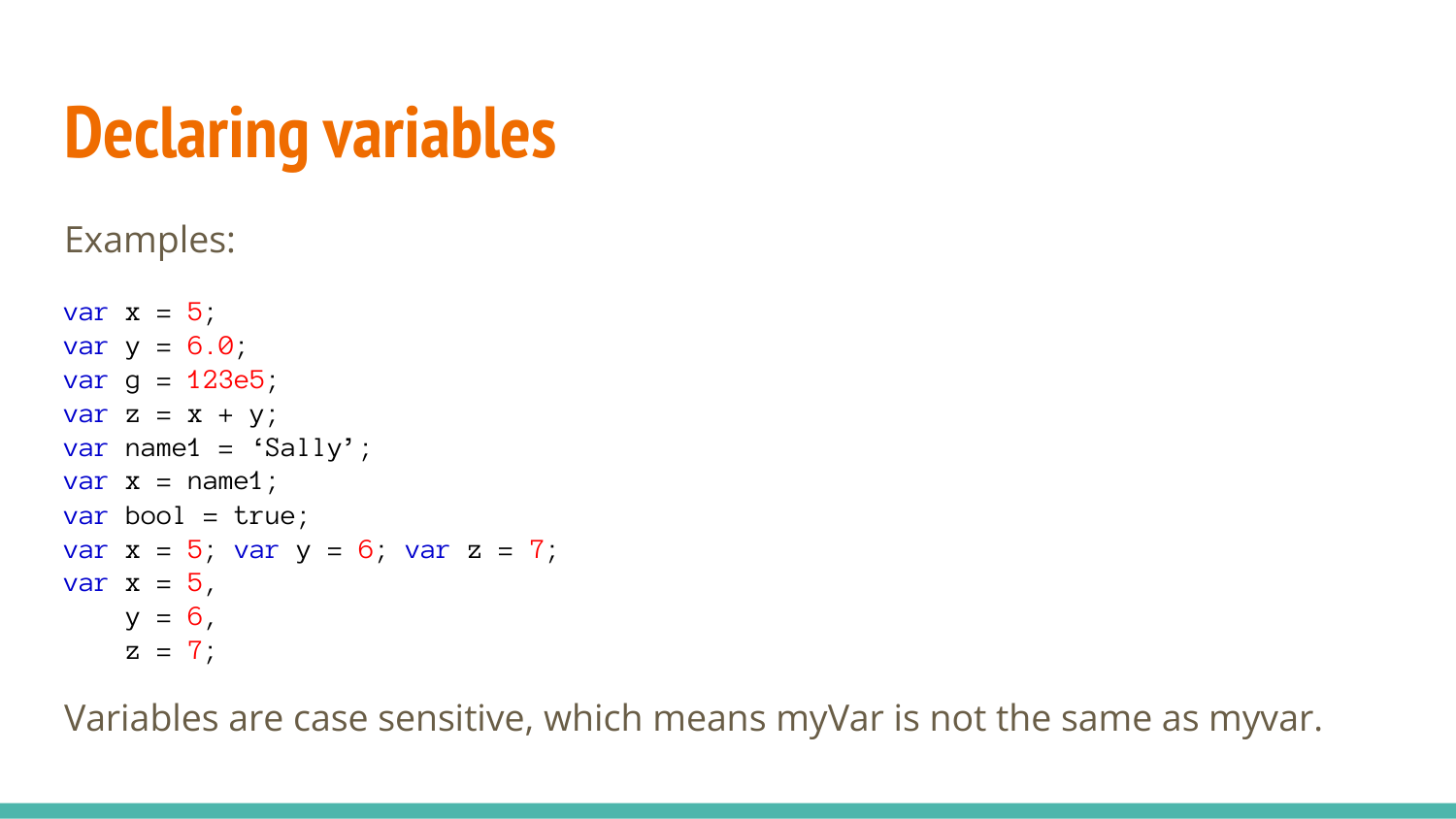

# Declaring variables
Examples:
var x = 5;
var y = 6.0;
var g = 123e5;
var z = x + y;
var name1 = ‘Sally’;
var x = name1;
var bool = true;
var x = 5; var y = 6; var z = 7;
var x = 5,
    y = 6,
    z = 7;

Variables are case sensitive, which means myVar is not the same as myvar.